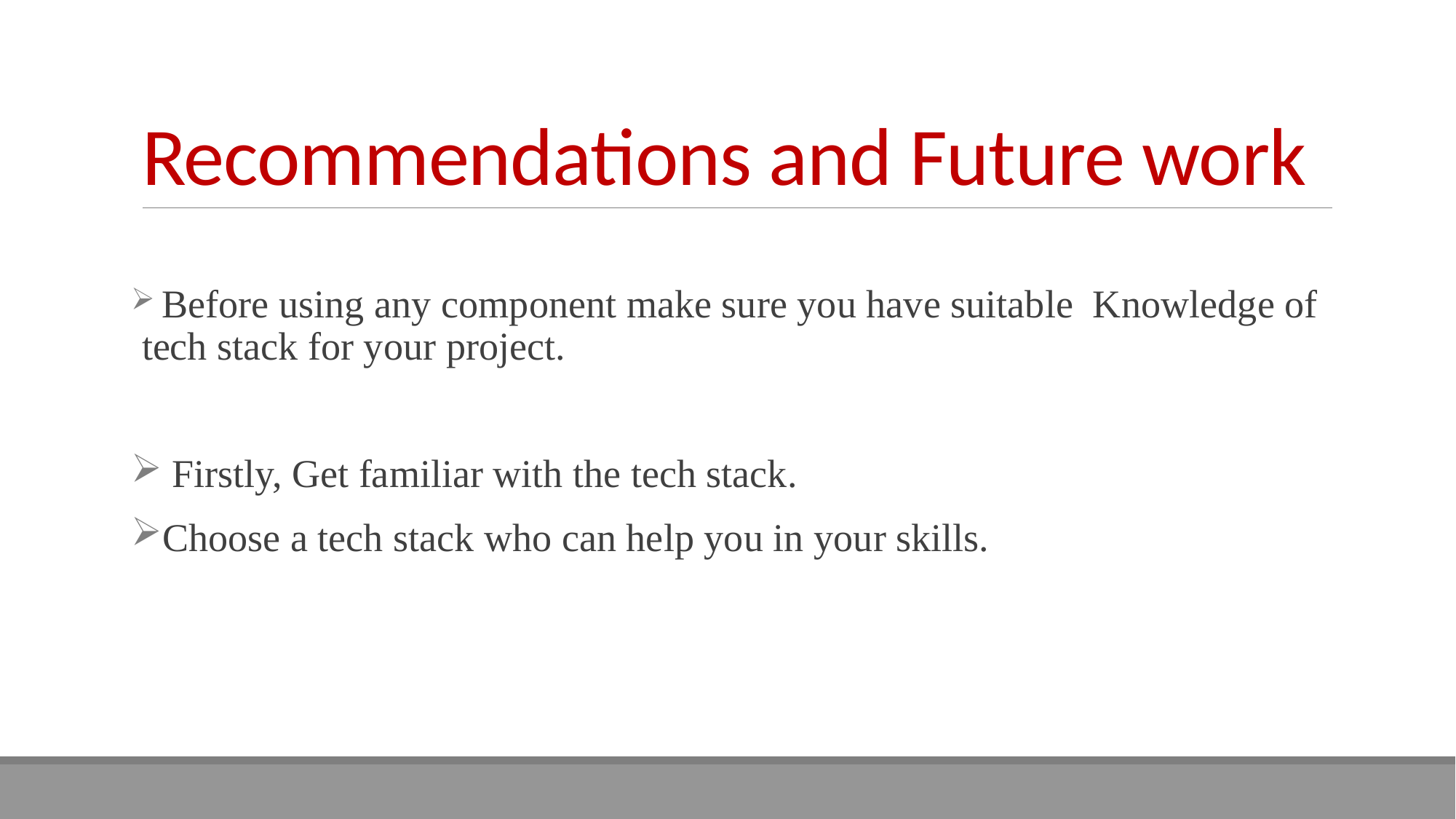

# Recommendations and Future work

 Before using any component make sure you have suitable  Knowledge of tech stack for your project.

 Firstly, Get familiar with the tech stack.
Choose a tech stack who can help you in your skills.